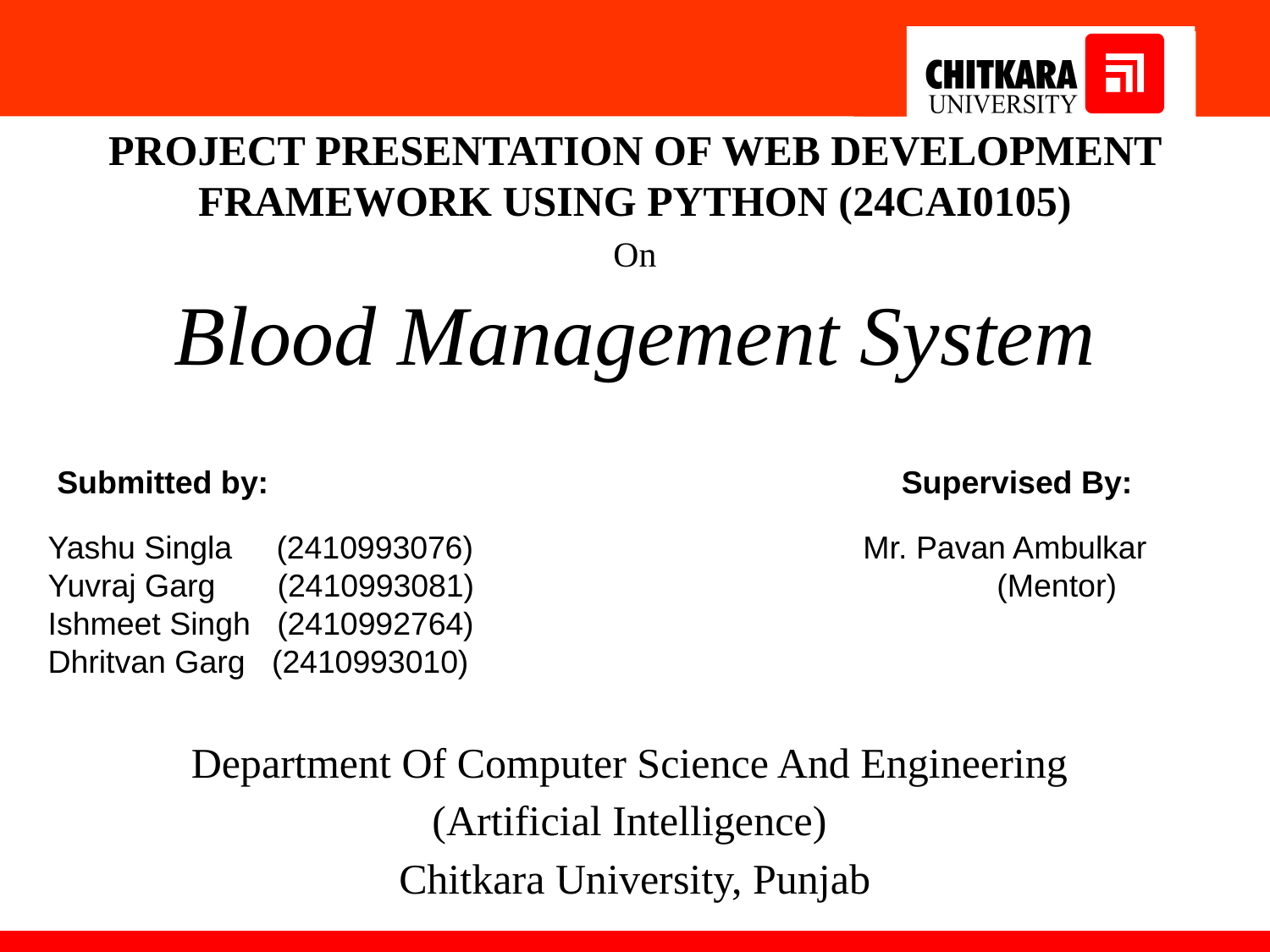

PROJECT PRESENTATION OF WEB DEVELOPMENT FRAMEWORK USING PYTHON (24CAI0105)
On
Blood Management System
     Submitted by:   				         	Supervised By:
    Yashu Singla     (2410993076)           		          Mr. Pavan Ambulkar
    Yuvraj Garg       (2410993081)                                                           (Mentor)
    Ishmeet Singh   (2410992764)
    Dhritvan Garg   (2410993010)

Department Of Computer Science And Engineering
(Artificial Intelligence)
Chitkara University, Punjab